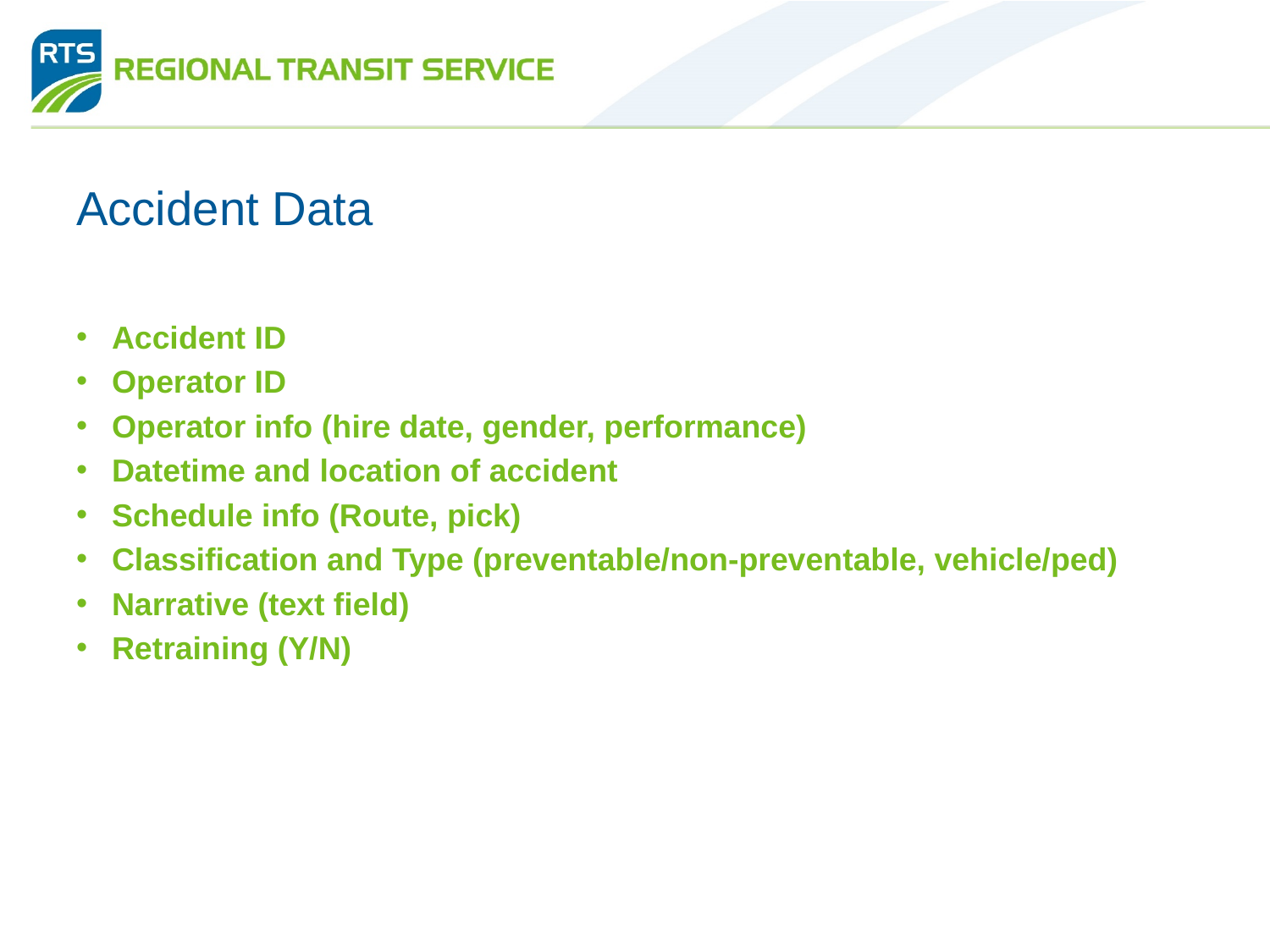

# Accident Data
Accident ID
Operator ID
Operator info (hire date, gender, performance)
Datetime and location of accident
Schedule info (Route, pick)
Classification and Type (preventable/non-preventable, vehicle/ped)
Narrative (text field)
Retraining (Y/N)